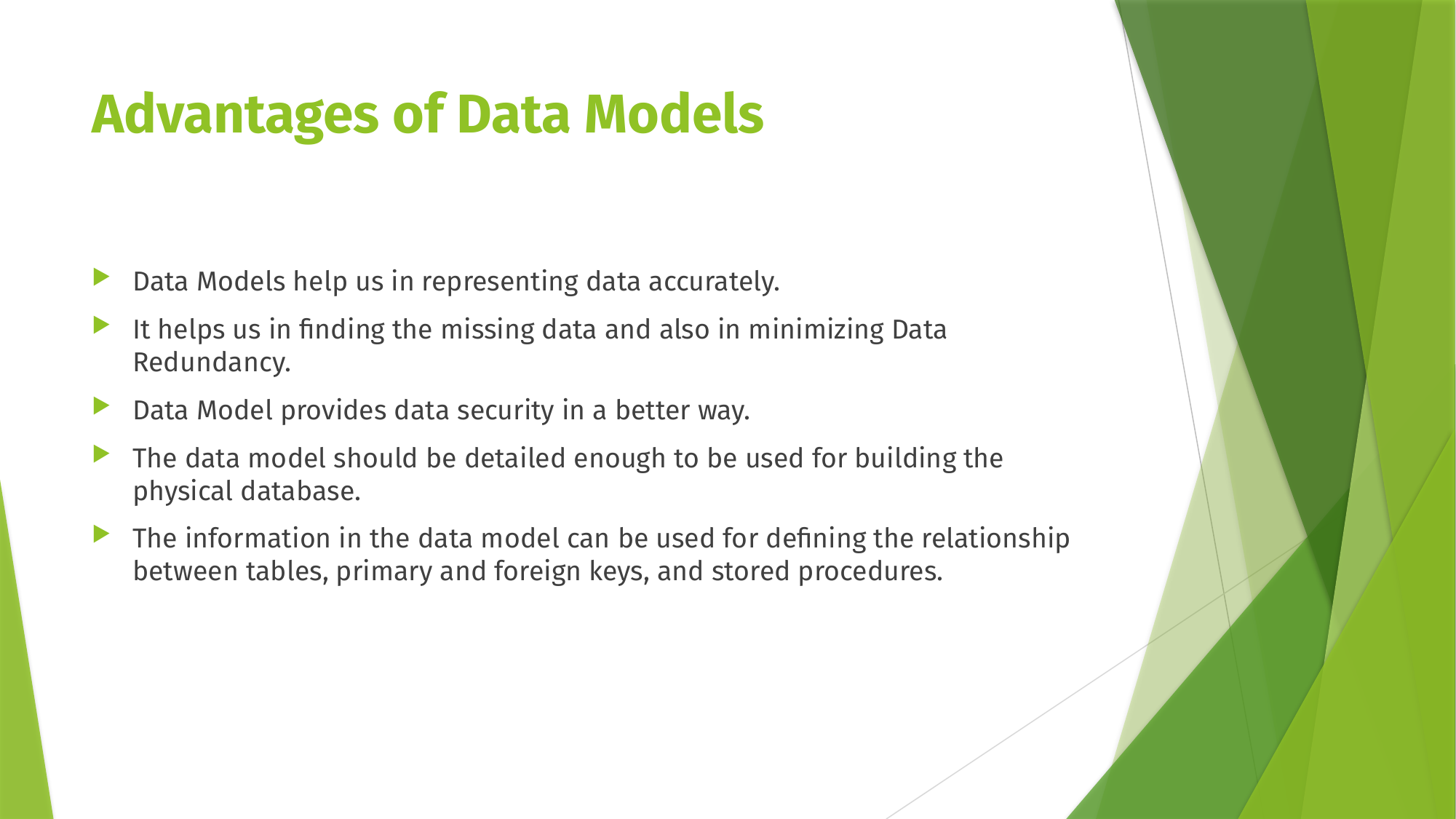

# Advantages of Data Models
Data Models help us in representing data accurately.
It helps us in finding the missing data and also in minimizing Data Redundancy.
Data Model provides data security in a better way.
The data model should be detailed enough to be used for building the physical database.
The information in the data model can be used for defining the relationship between tables, primary and foreign keys, and stored procedures.